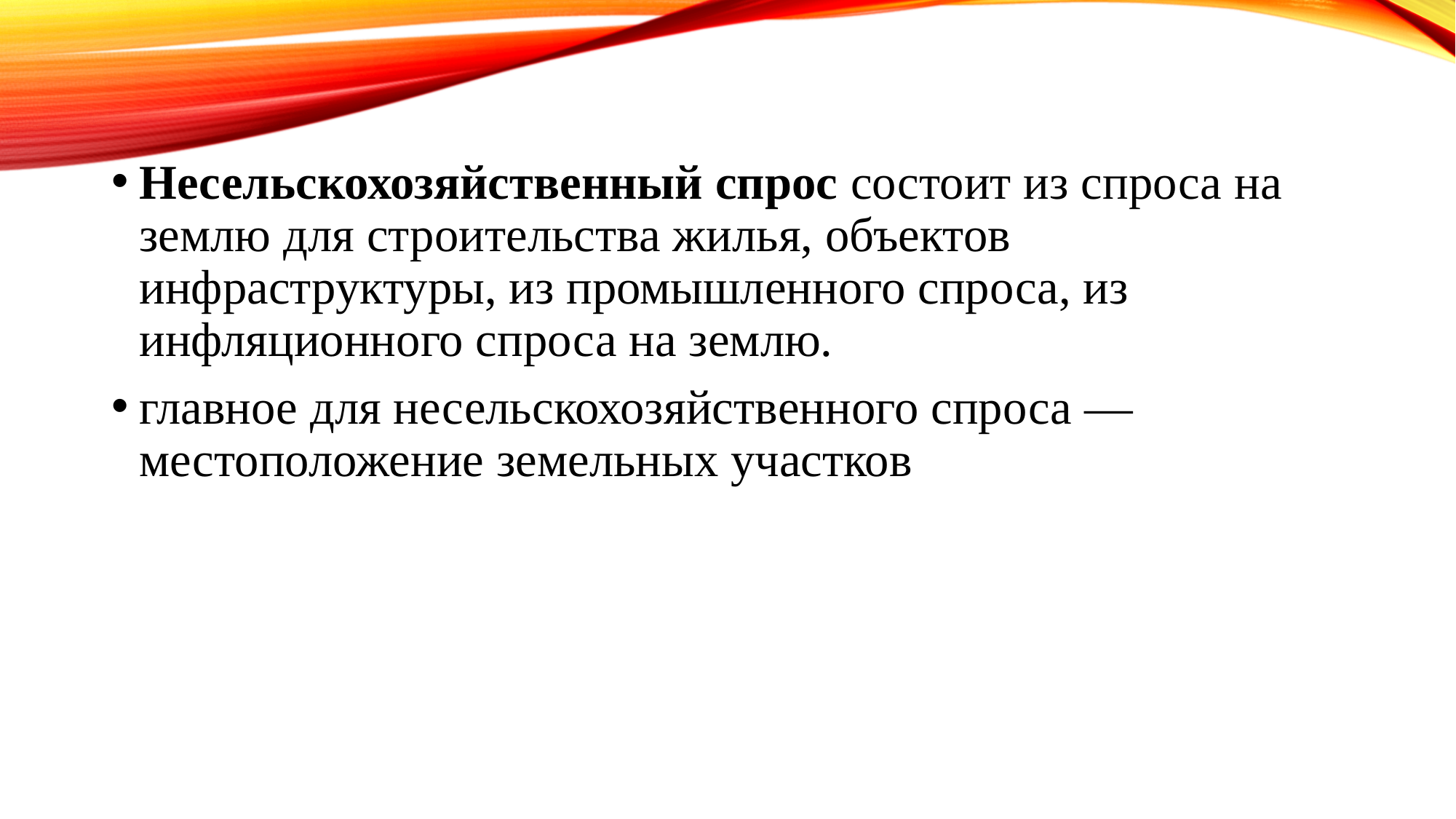

Несельскохозяйственный спрос состоит из спроса на землю для строительства жилья, объектов инфраструктуры, из промышленного спроса, из инфляционного спроса на землю.
главное для несельскохозяйственного спроса — местоположение земельных участков